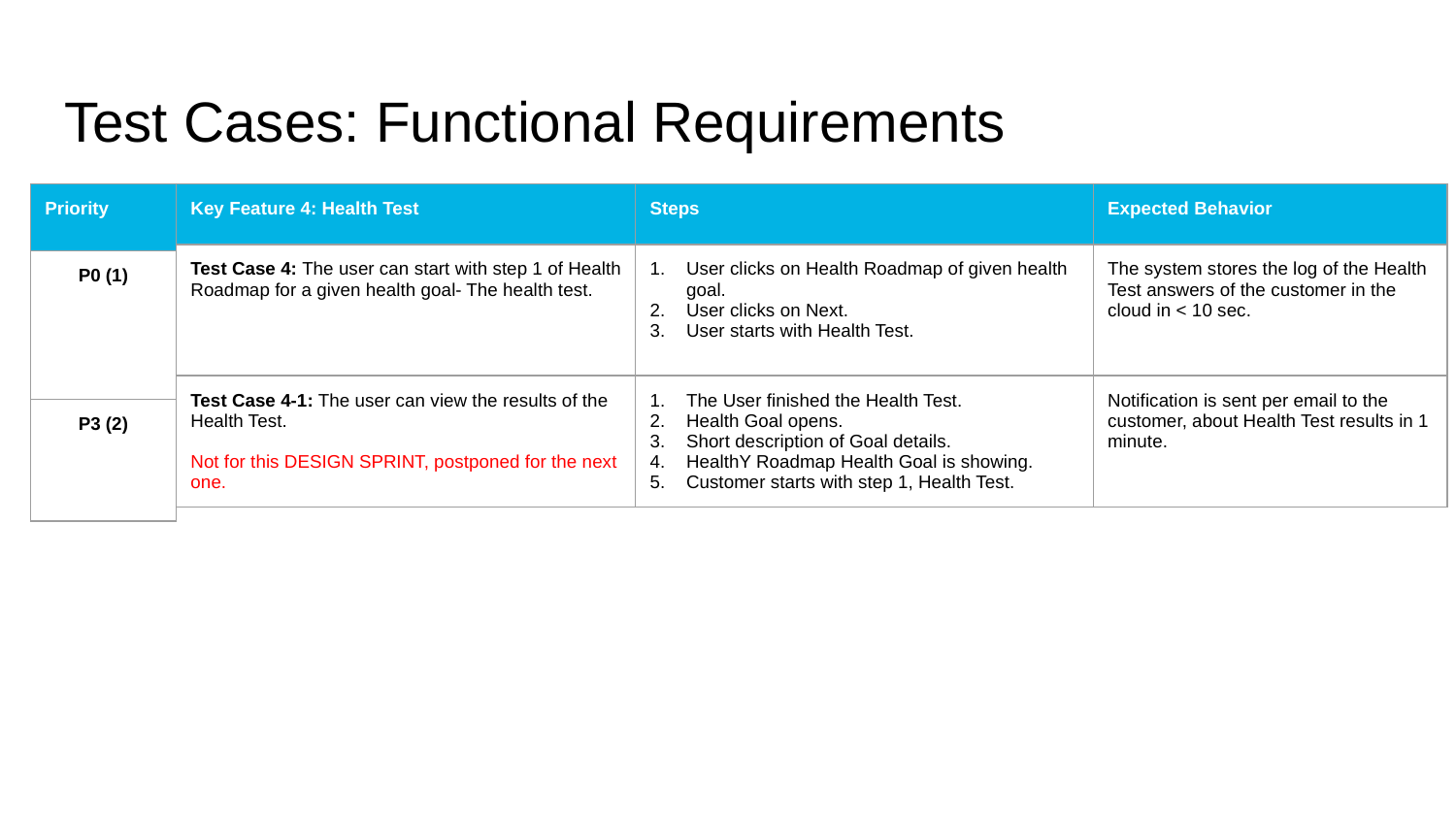

# Test Cases: Functional Requirements
| Priority |
| --- |
| P0 (1) |
| P3 (2) |
| Key Feature 4: Health Test | Steps | Expected Behavior |
| --- | --- | --- |
| Test Case 4: The user can start with step 1 of Health Roadmap for a given health goal- The health test. | User clicks on Health Roadmap of given health goal. User clicks on Next. User starts with Health Test. | The system stores the log of the Health Test answers of the customer in the cloud in < 10 sec. |
| Test Case 4-1: The user can view the results of the Health Test. Not for this DESIGN SPRINT, postponed for the next one. | The User finished the Health Test. Health Goal opens. Short description of Goal details. HealthY Roadmap Health Goal is showing. Customer starts with step 1, Health Test. | Notification is sent per email to the customer, about Health Test results in 1 minute. |